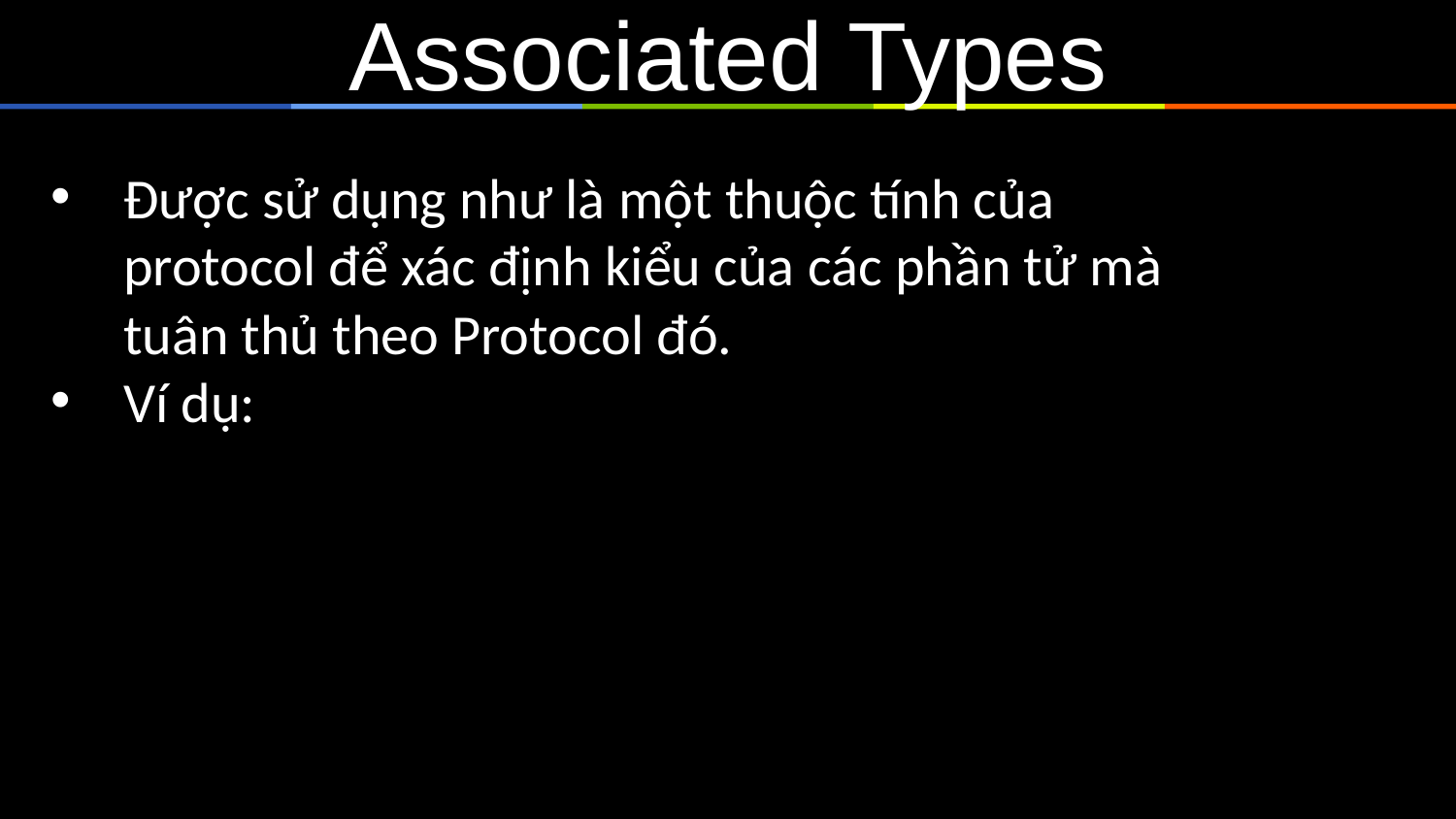

# Associated Types
Được sử dụng như là một thuộc tính của protocol để xác định kiểu của các phần tử mà tuân thủ theo Protocol đó.
Ví dụ: